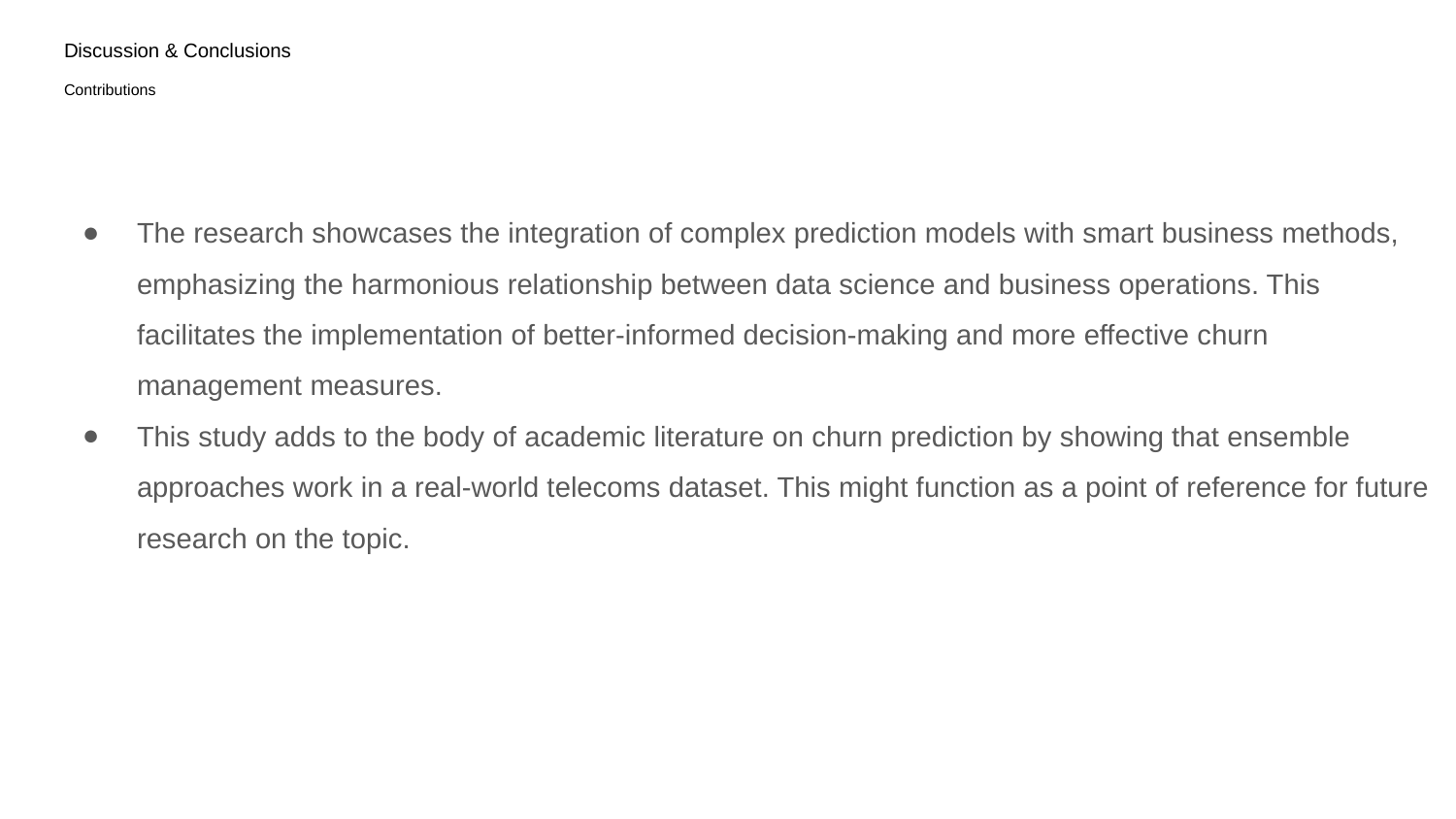

# Discussion & Conclusions Contributions
The research showcases the integration of complex prediction models with smart business methods, emphasizing the harmonious relationship between data science and business operations. This facilitates the implementation of better-informed decision-making and more effective churn management measures.
This study adds to the body of academic literature on churn prediction by showing that ensemble approaches work in a real-world telecoms dataset. This might function as a point of reference for future research on the topic.